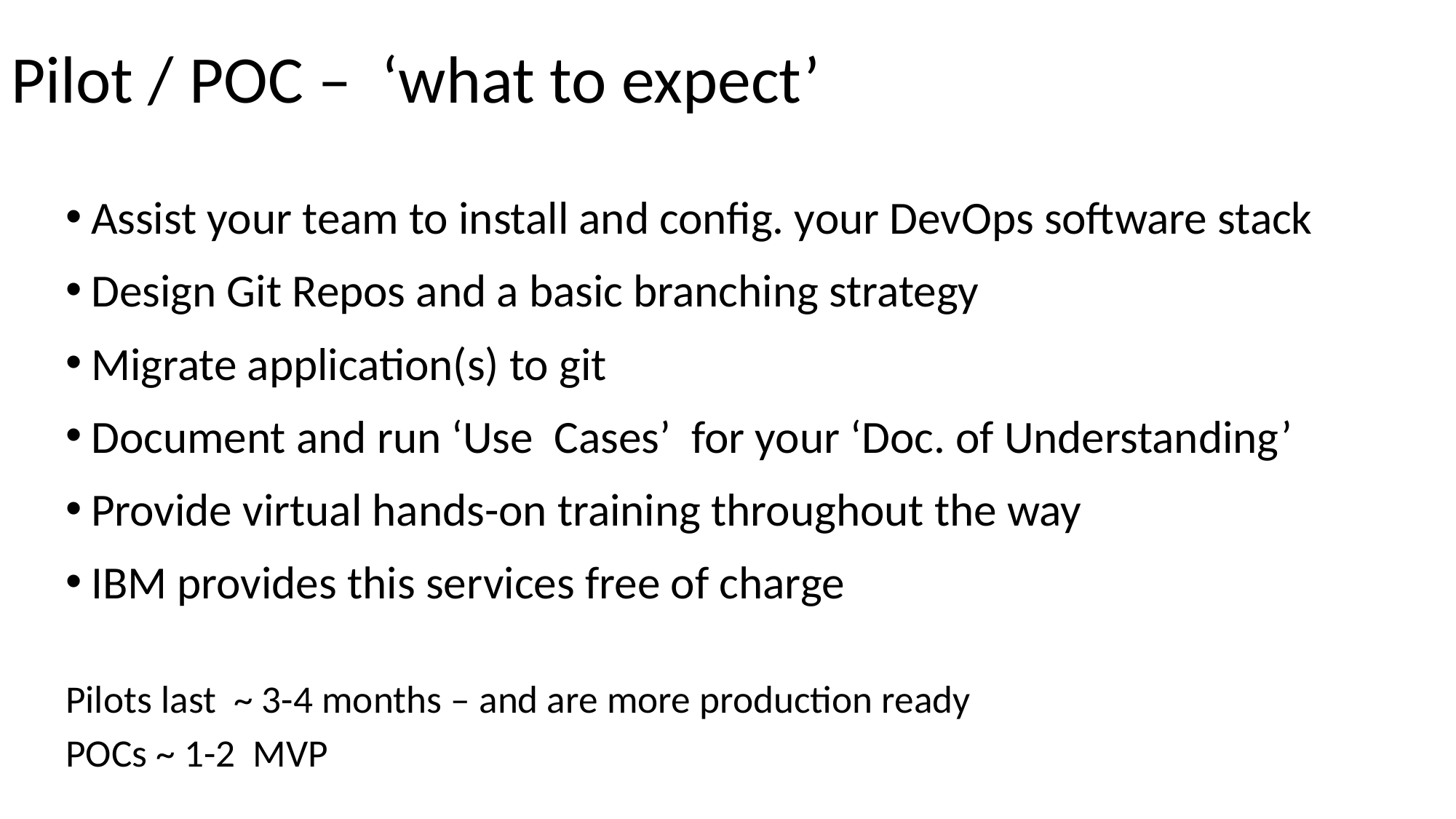

# Pilot / POC –  ‘what to expect’
Assist your team to install and config. your DevOps software stack
Design Git Repos and a basic branching strategy
Migrate application(s) to git
Document and run ‘Use  Cases’  for your ‘Doc. of Understanding’
Provide virtual hands-on training throughout the way
IBM provides this services free of charge

Pilots last  ~ 3-4 months – and are more production ready
POCs ~ 1-2  MVP